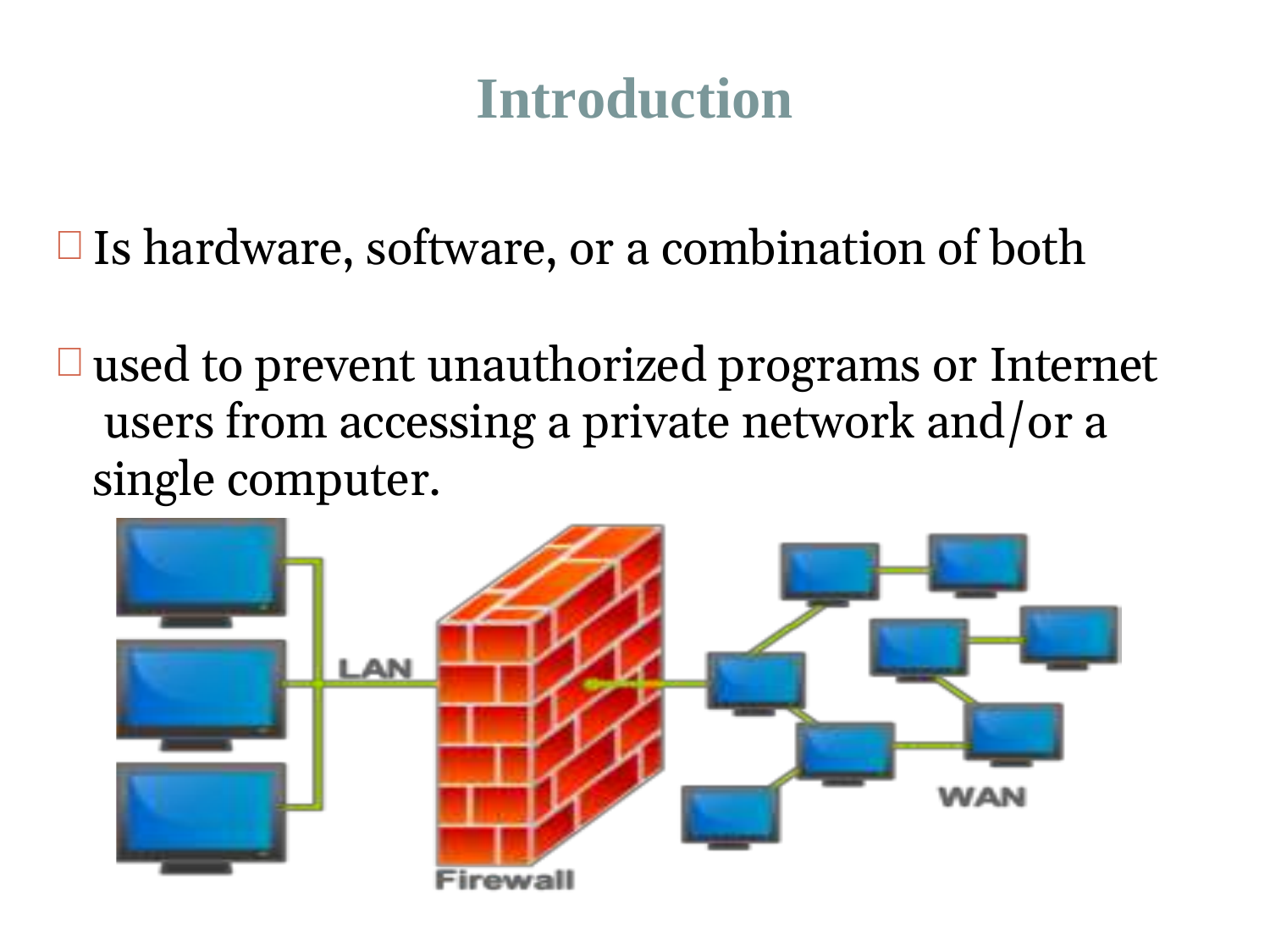

# Introduction
Is hardware, software, or a combination of both

used to prevent unauthorized programs or Internet  users from accessing a private network and/or a  single computer.